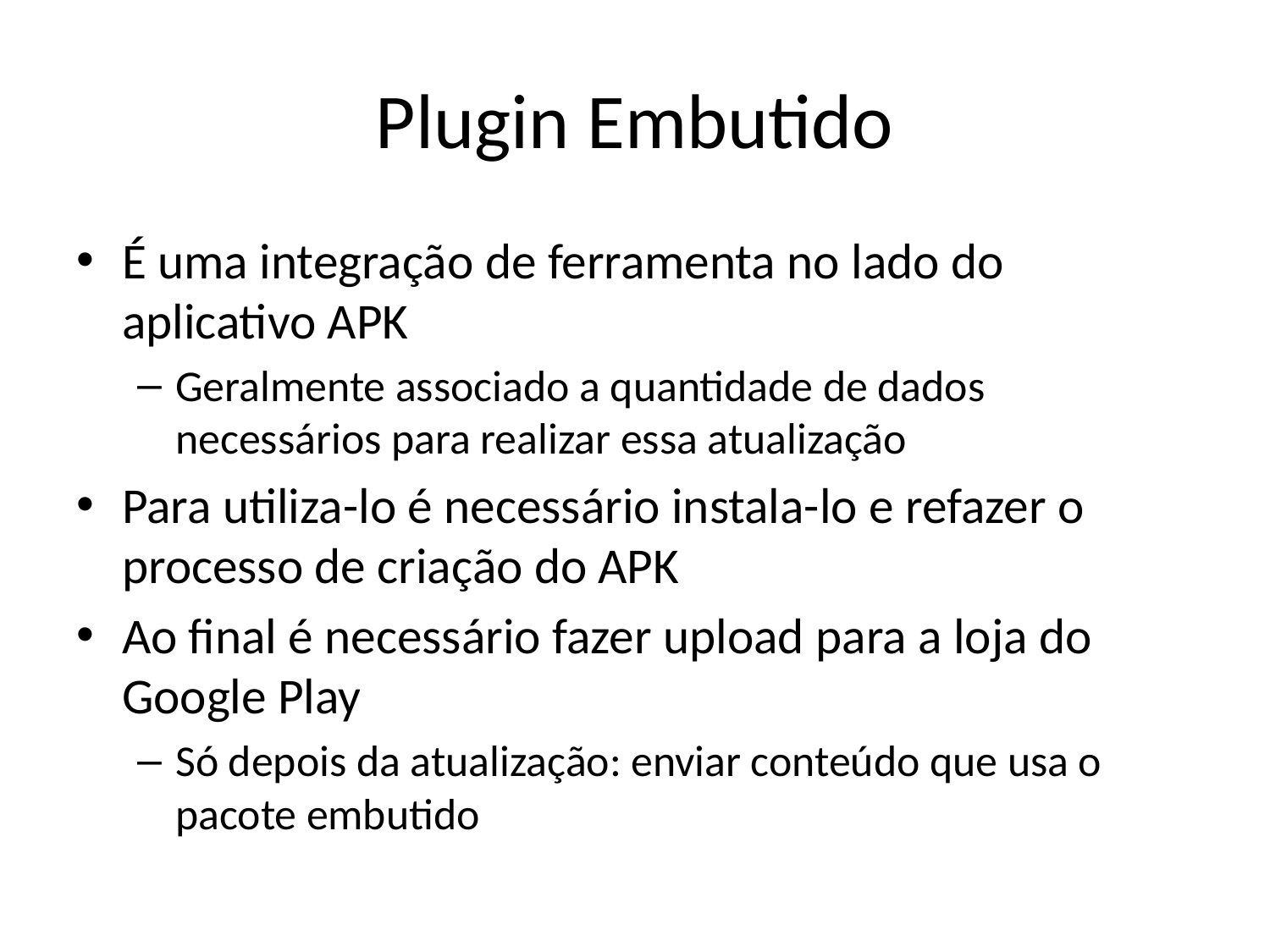

# Plugin Embutido
É uma integração de ferramenta no lado do aplicativo APK
Geralmente associado a quantidade de dados necessários para realizar essa atualização
Para utiliza-lo é necessário instala-lo e refazer o processo de criação do APK
Ao final é necessário fazer upload para a loja do Google Play
Só depois da atualização: enviar conteúdo que usa o pacote embutido